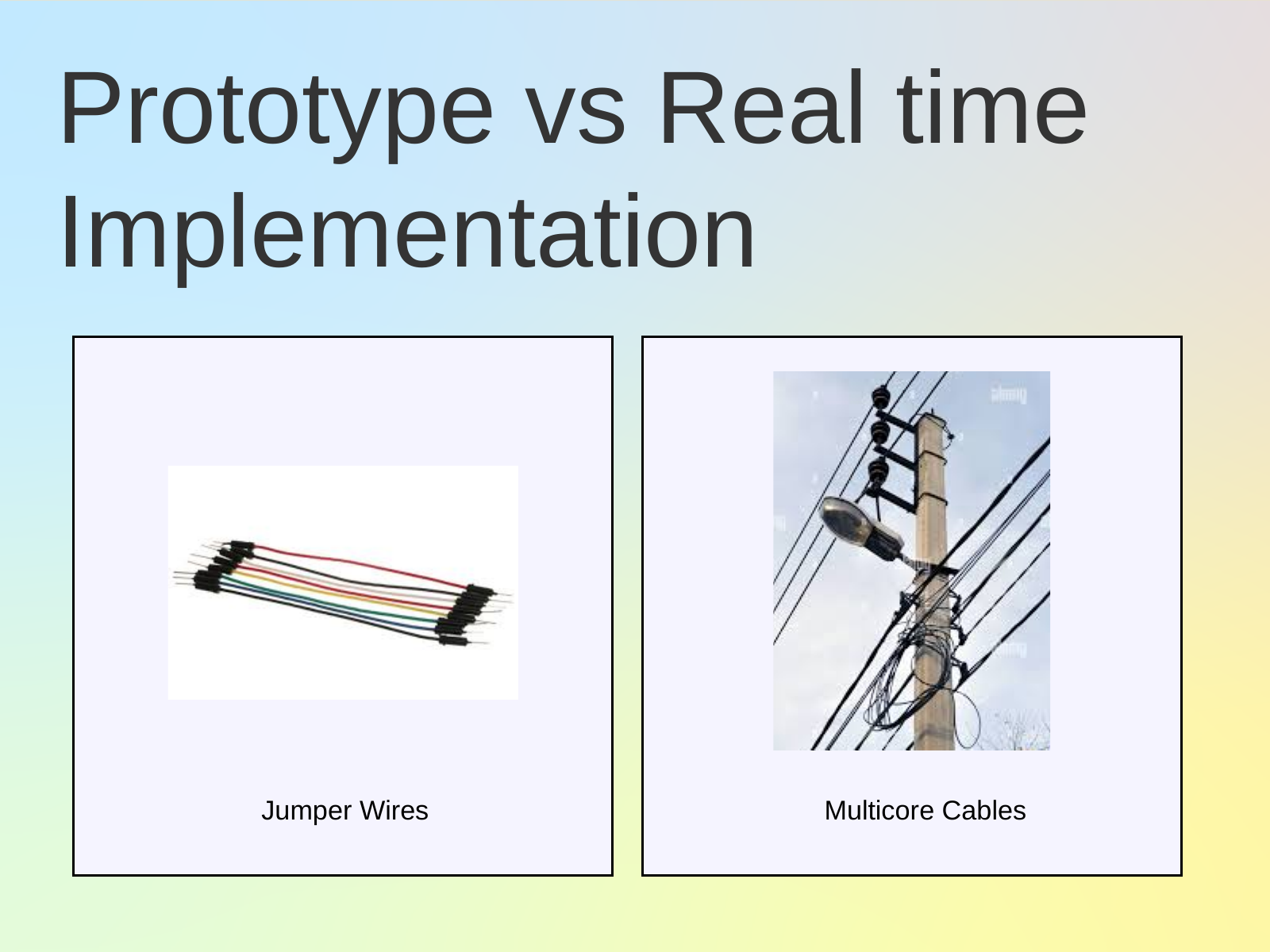

Prototype vs Real time Implementation

Jumper Wires
Multicore Cables